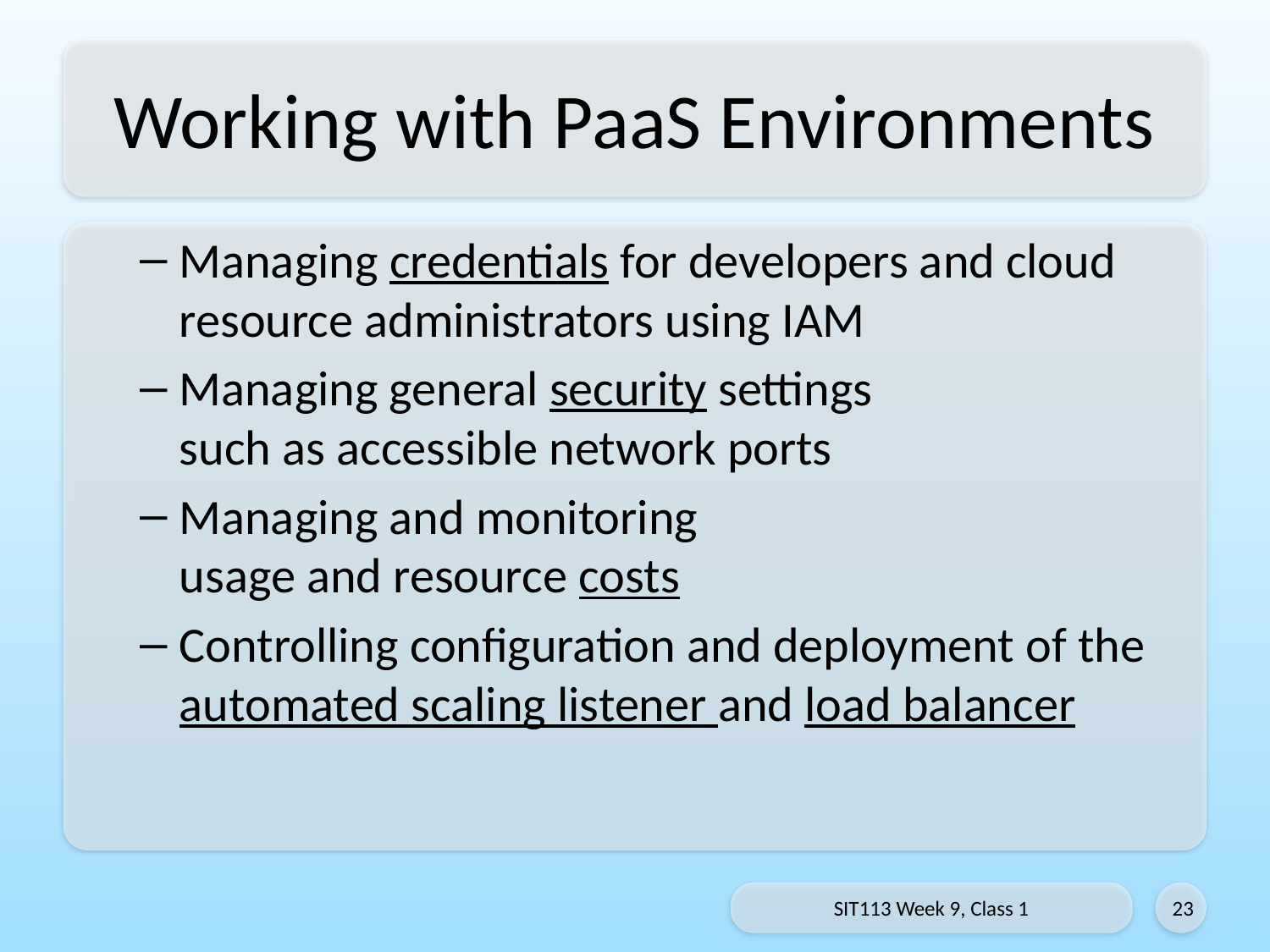

# Working with PaaS Environments
Managing credentials for developers and cloud resource administrators using IAM
Managing general security settings
such as accessible network ports
Managing and monitoring
usage and resource costs
Controlling configuration and deployment of the automated scaling listener and load balancer
SIT113 Week 9, Class 1
23